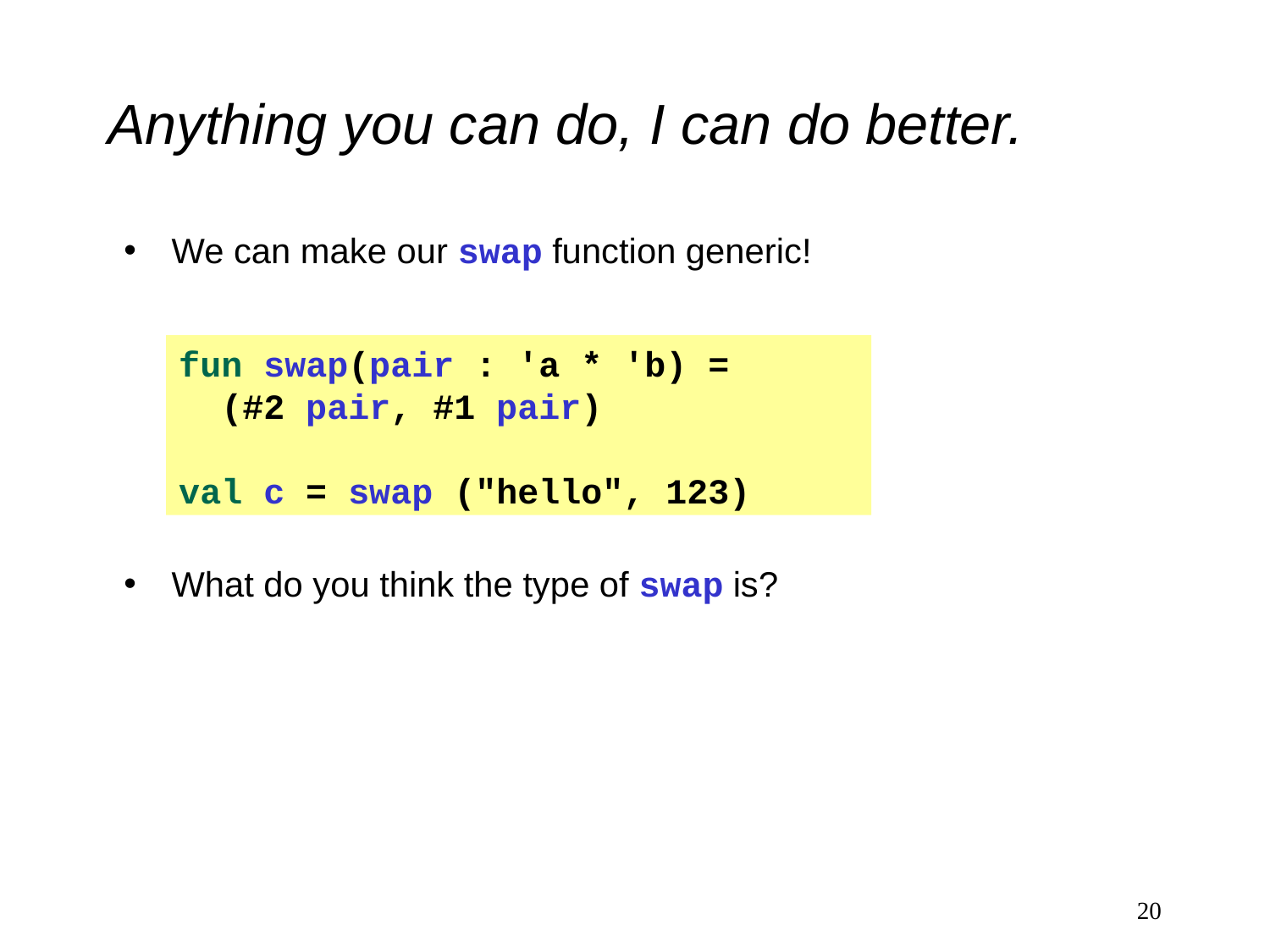

# Anything you can do, I can do better.
We can make our swap function generic!
fun swap(pair : 'a * 'b) =
  (#2 pair, #1 pair)

val c = swap ("hello", 123)
What do you think the type of swap is?
20